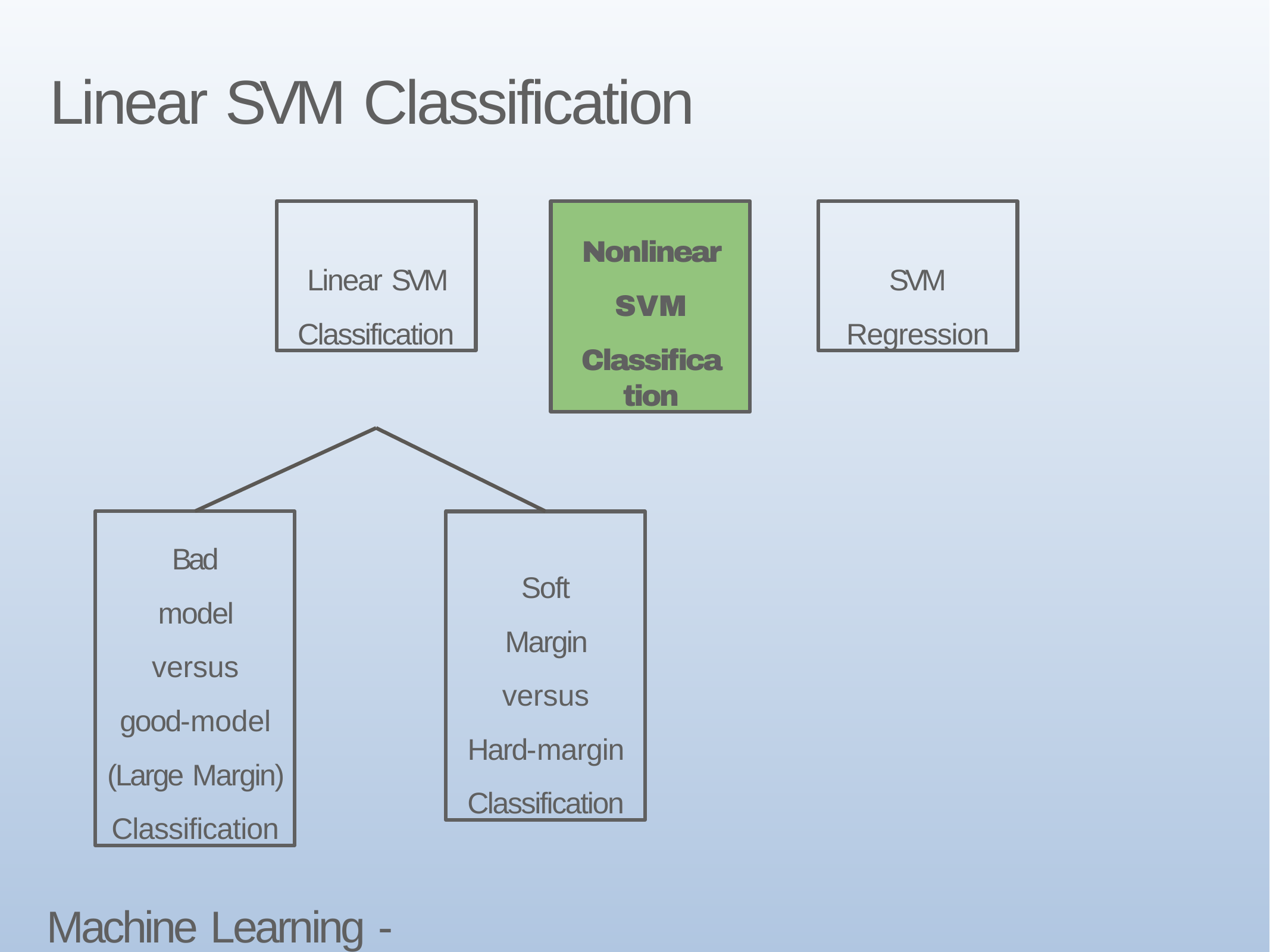

# Linear SVM Classification

Linear SVM Classification
Nonlinear SVM
Classification

SVM
Regression

Bad model versus
good-model (Large Margin) Classification

Soft Margin versus
Hard-margin Classification
Machine Learning - SVM